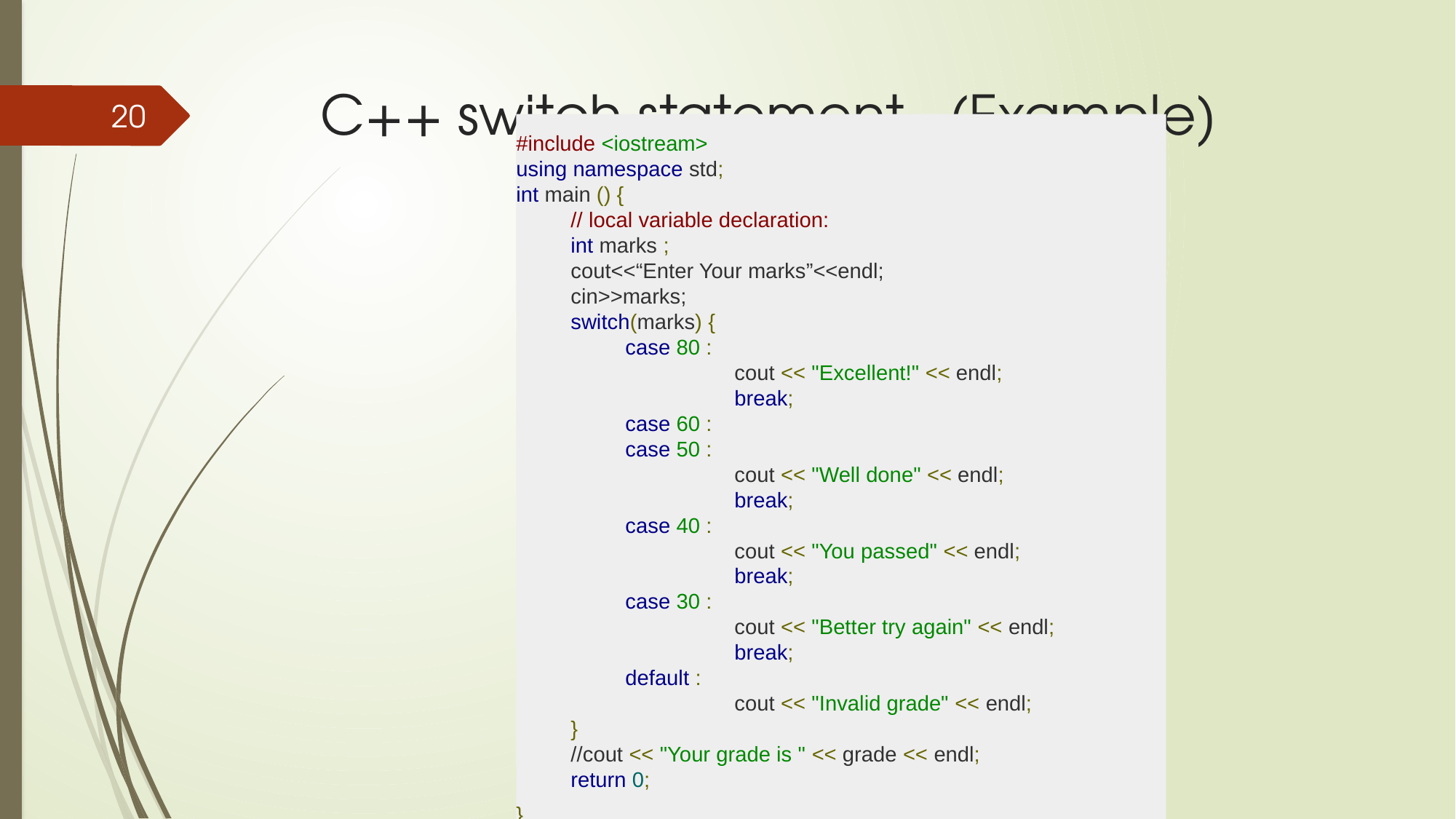

# C++ switch statement…(Example)
20
#include <iostream>
using namespace std;
int main () {
// local variable declaration:
int marks ;
cout<<“Enter Your marks”<<endl;
cin>>marks;
switch(marks) {
case 80 :
	cout << "Excellent!" << endl;
	break;
case 60 :
case 50 :
	cout << "Well done" << endl;
	break;
case 40 :
	cout << "You passed" << endl;
	break;
case 30 :
	cout << "Better try again" << endl;
	break;
default :
	cout << "Invalid grade" << endl;
}
//cout << "Your grade is " << grade << endl;
return 0;
}